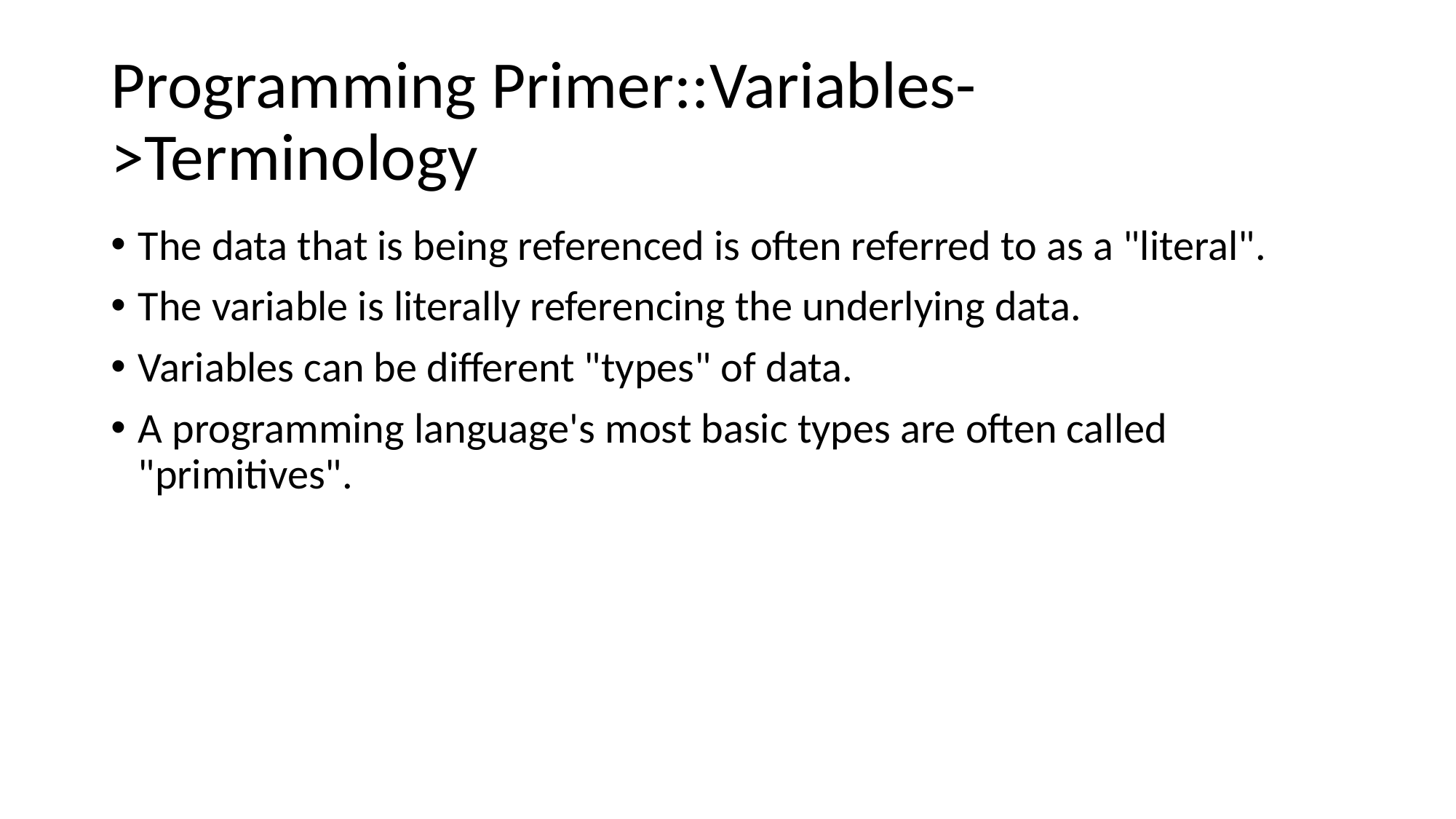

# Programming Primer::Variables->Terminology
The data that is being referenced is often referred to as a "literal".
The variable is literally referencing the underlying data.
Variables can be different "types" of data.
A programming language's most basic types are often called "primitives".